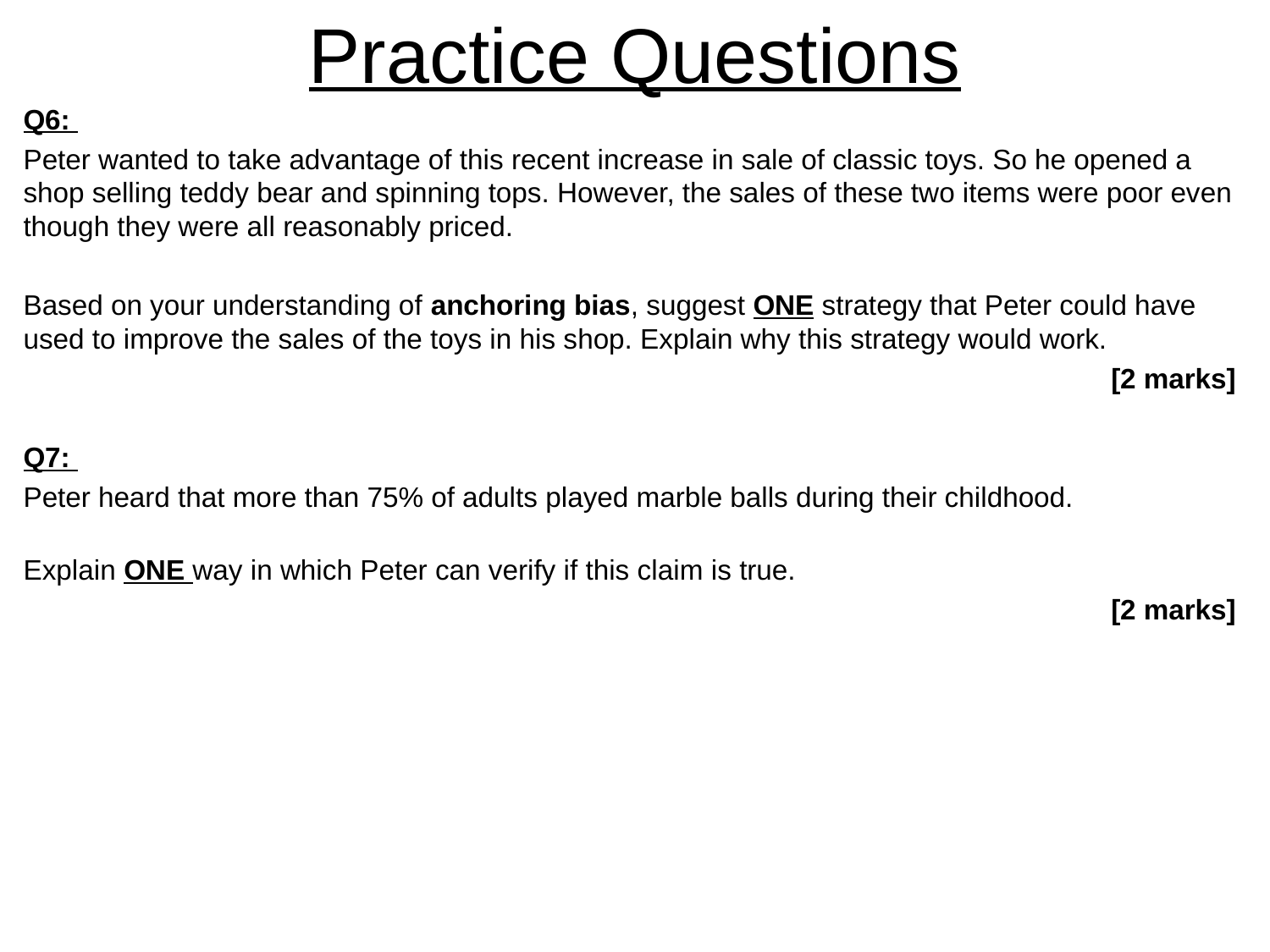

Practice Questions
Q6:
Peter wanted to take advantage of this recent increase in sale of classic toys. So he opened a shop selling teddy bear and spinning tops. However, the sales of these two items were poor even though they were all reasonably priced.

Based on your understanding of anchoring bias, suggest ONE strategy that Peter could have used to improve the sales of the toys in his shop. Explain why this strategy would work.
[2 marks]

Q7:
Peter heard that more than 75% of adults played marble balls during their childhood.
Explain ONE way in which Peter can verify if this claim is true.
[2 marks]